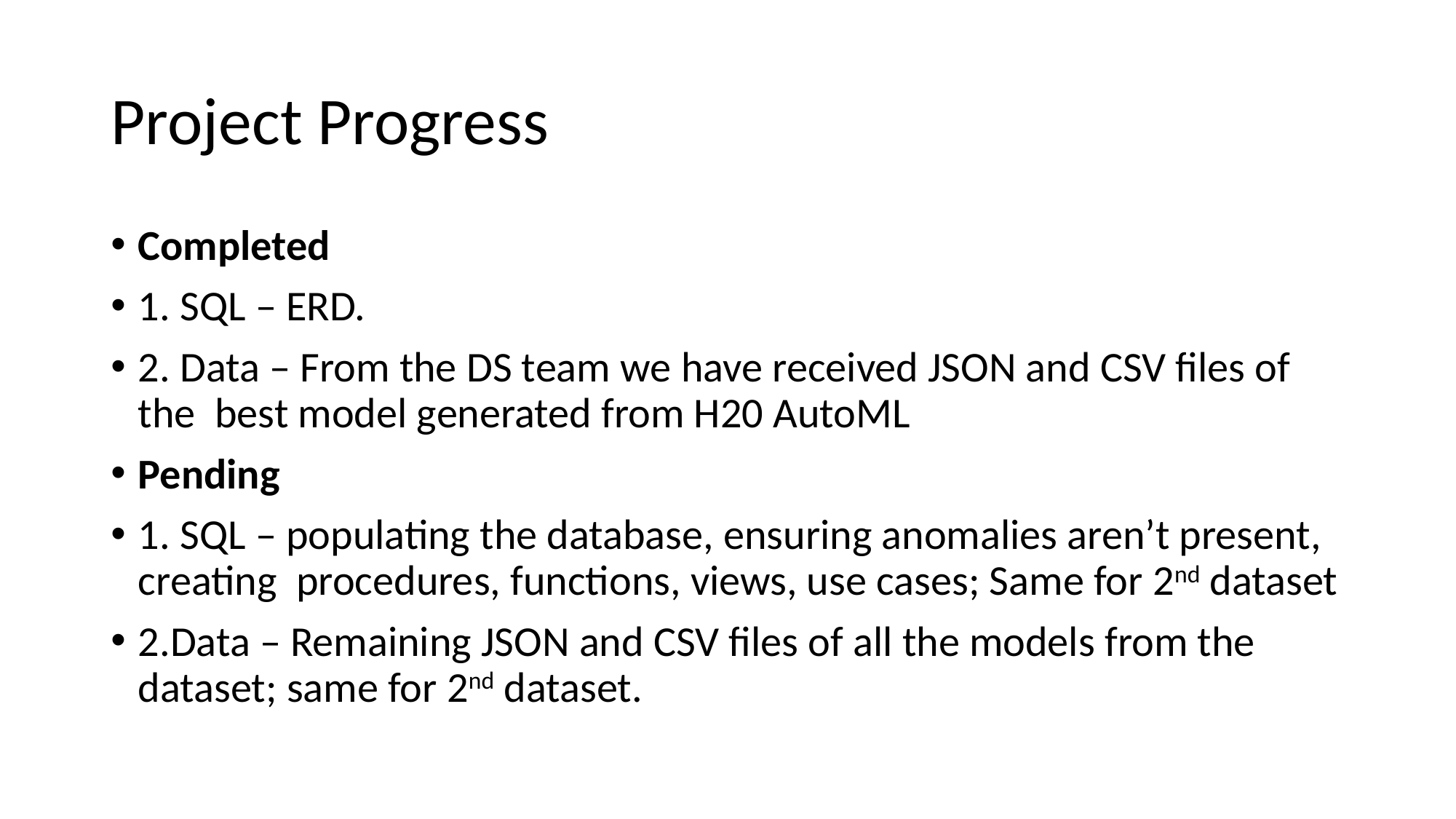

# Project Progress
Completed
1. SQL – ERD.
2. Data – From the DS team we have received JSON and CSV files of the  best model generated from H20 AutoML
Pending
1. SQL – populating the database, ensuring anomalies aren’t present, creating  procedures, functions, views, use cases; Same for 2nd dataset
2.Data – Remaining JSON and CSV files of all the models from the dataset; same for 2nd dataset.